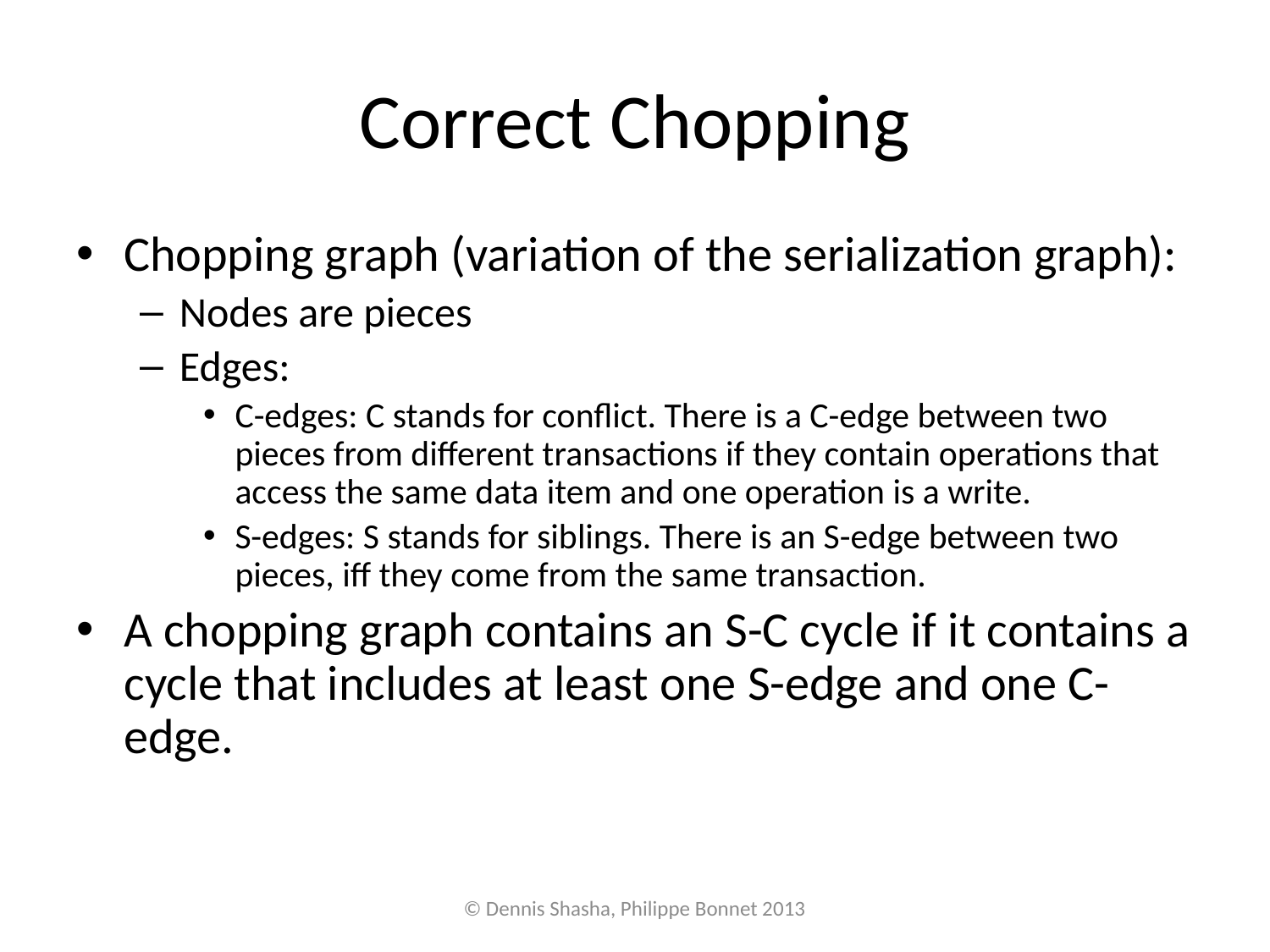

# Correct Chopping
Chopping graph (variation of the serialization graph):
Nodes are pieces
Edges:
C-edges: C stands for conflict. There is a C-edge between two pieces from different transactions if they contain operations that access the same data item and one operation is a write.
S-edges: S stands for siblings. There is an S-edge between two pieces, iff they come from the same transaction.
A chopping graph contains an S-C cycle if it contains a cycle that includes at least one S-edge and one C-edge.
© Dennis Shasha, Philippe Bonnet 2013